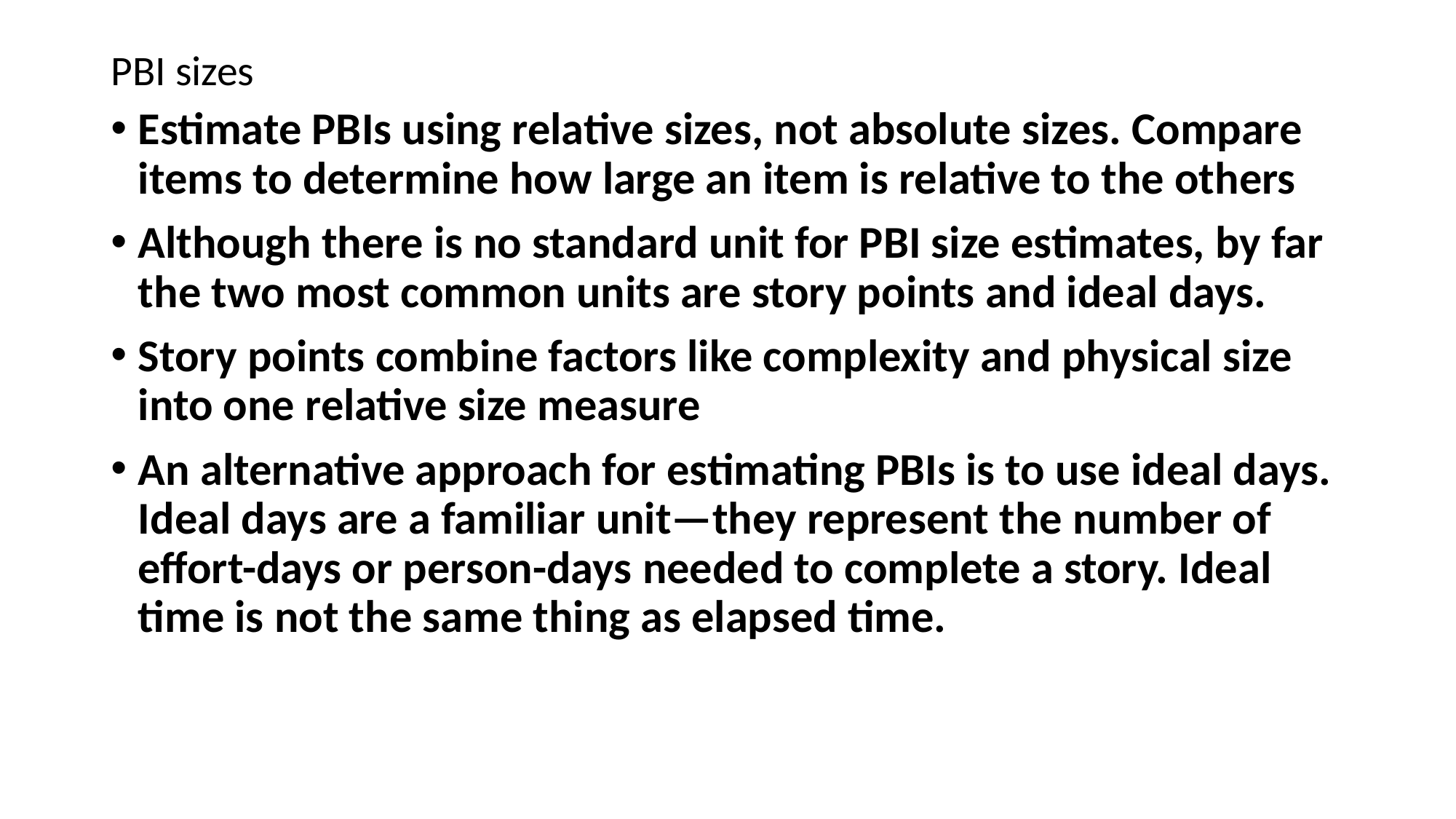

# PBI sizes
Estimate PBIs using relative sizes, not absolute sizes. Compare items to determine how large an item is relative to the others
Although there is no standard unit for PBI size estimates, by far the two most common units are story points and ideal days.
Story points combine factors like complexity and physical size into one relative size measure
An alternative approach for estimating PBIs is to use ideal days. Ideal days are a familiar unit—they represent the number of effort-days or person-days needed to complete a story. Ideal time is not the same thing as elapsed time.